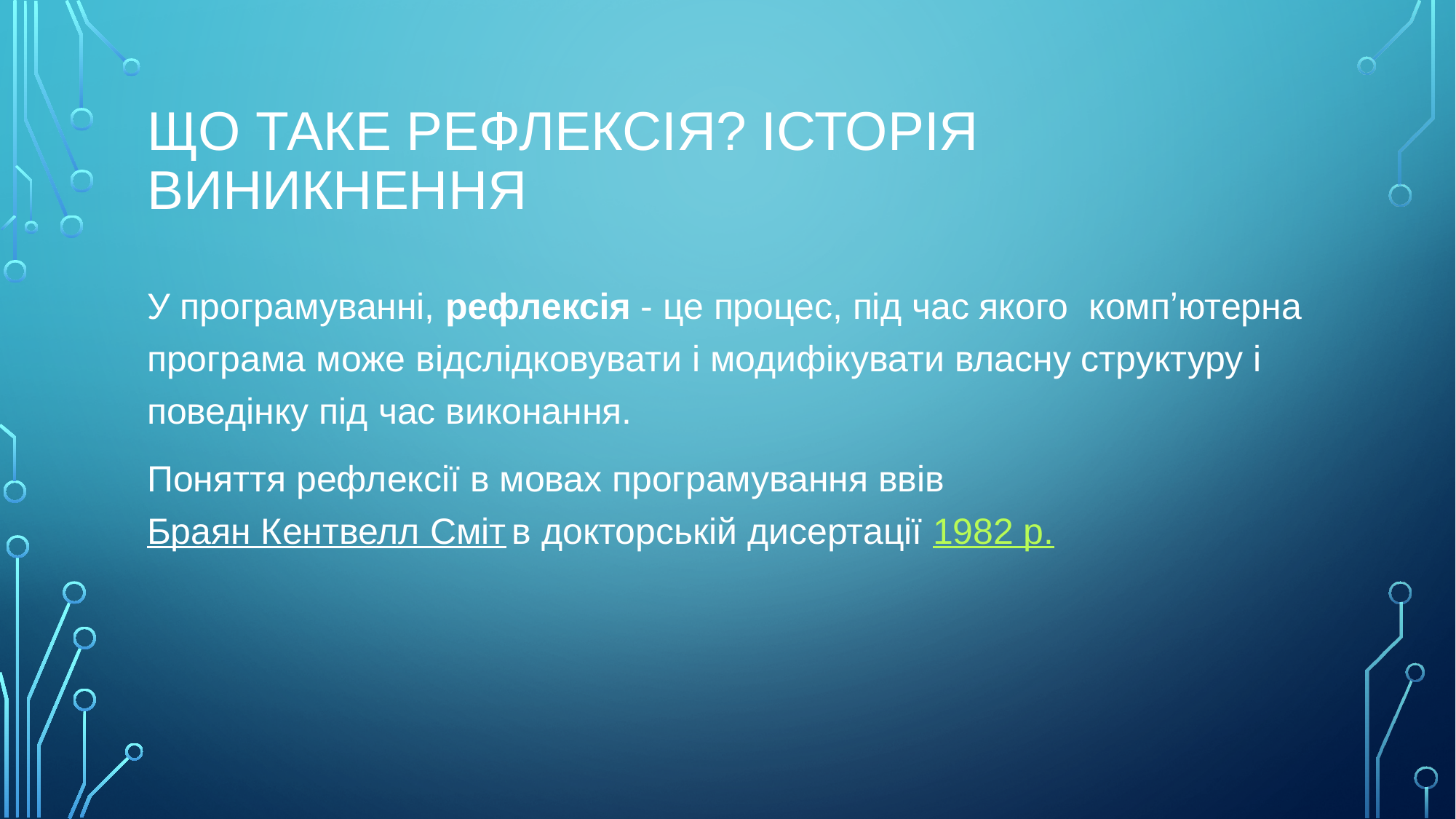

# Що таке рефлексія? Історія виникнення
У програмуванні, рефлексія - це процес, під час якого  компʼютерна програма може відслідковувати і модифікувати власну структуру і поведінку під час виконання.
Поняття рефлексії в мовах програмування ввів Браян Кентвелл Сміт в докторській дисертації 1982 р.